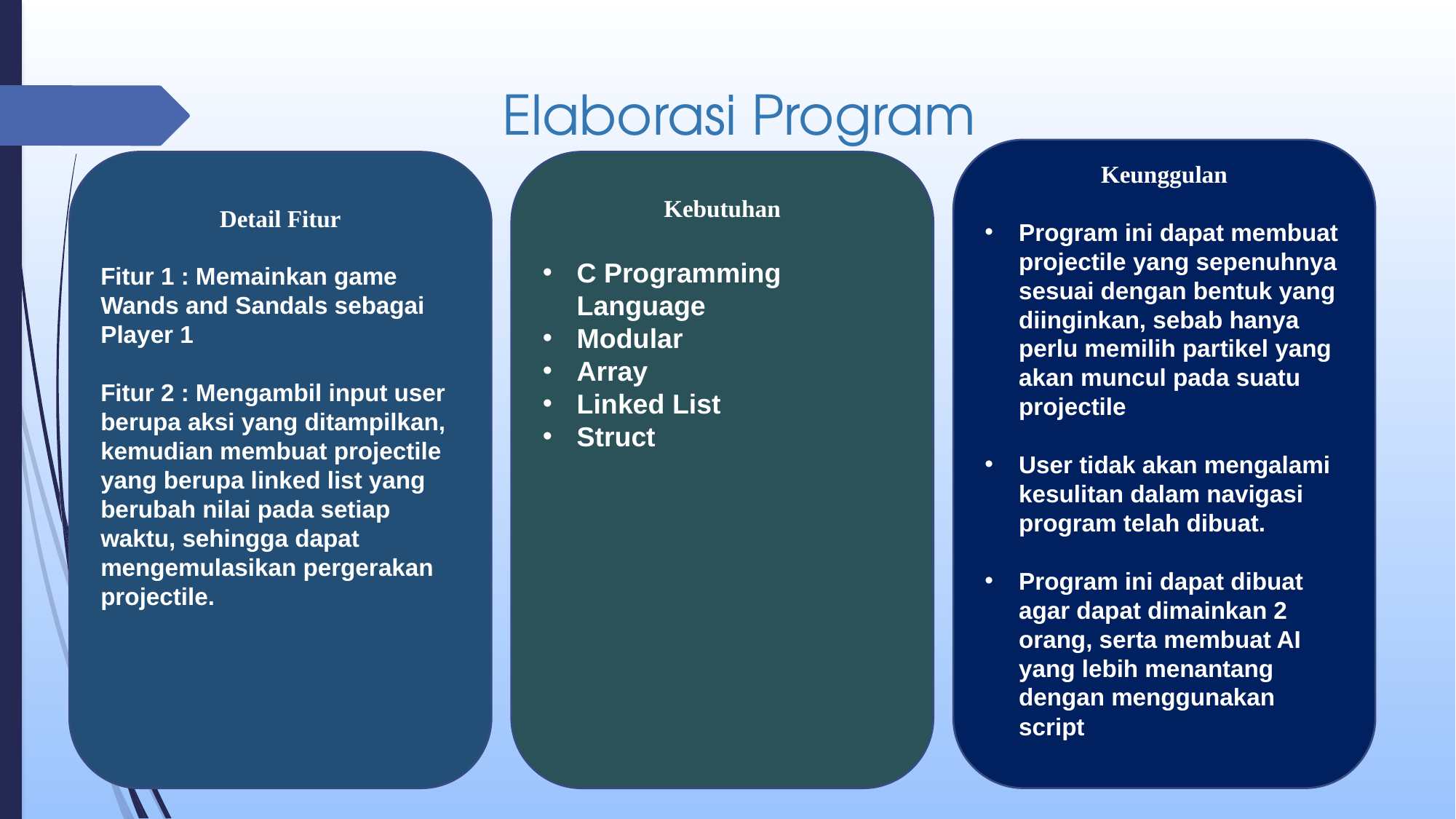

# Elaborasi Program
Keunggulan

Program ini dapat membuat projectile yang sepenuhnya sesuai dengan bentuk yang diinginkan, sebab hanya perlu memilih partikel yang akan muncul pada suatu projectile

User tidak akan mengalami kesulitan dalam navigasi program telah dibuat.

Program ini dapat dibuat agar dapat dimainkan 2 orang, serta membuat AI yang lebih menantang dengan menggunakan script

Detail Fitur

Fitur 1 : Memainkan game Wands and Sandals sebagai Player 1

Fitur 2 : Mengambil input user berupa aksi yang ditampilkan, kemudian membuat projectile yang berupa linked list yang berubah nilai pada setiap waktu, sehingga dapat mengemulasikan pergerakan projectile.

Kebutuhan

C Programming Language
Modular
Array
Linked List
Struct